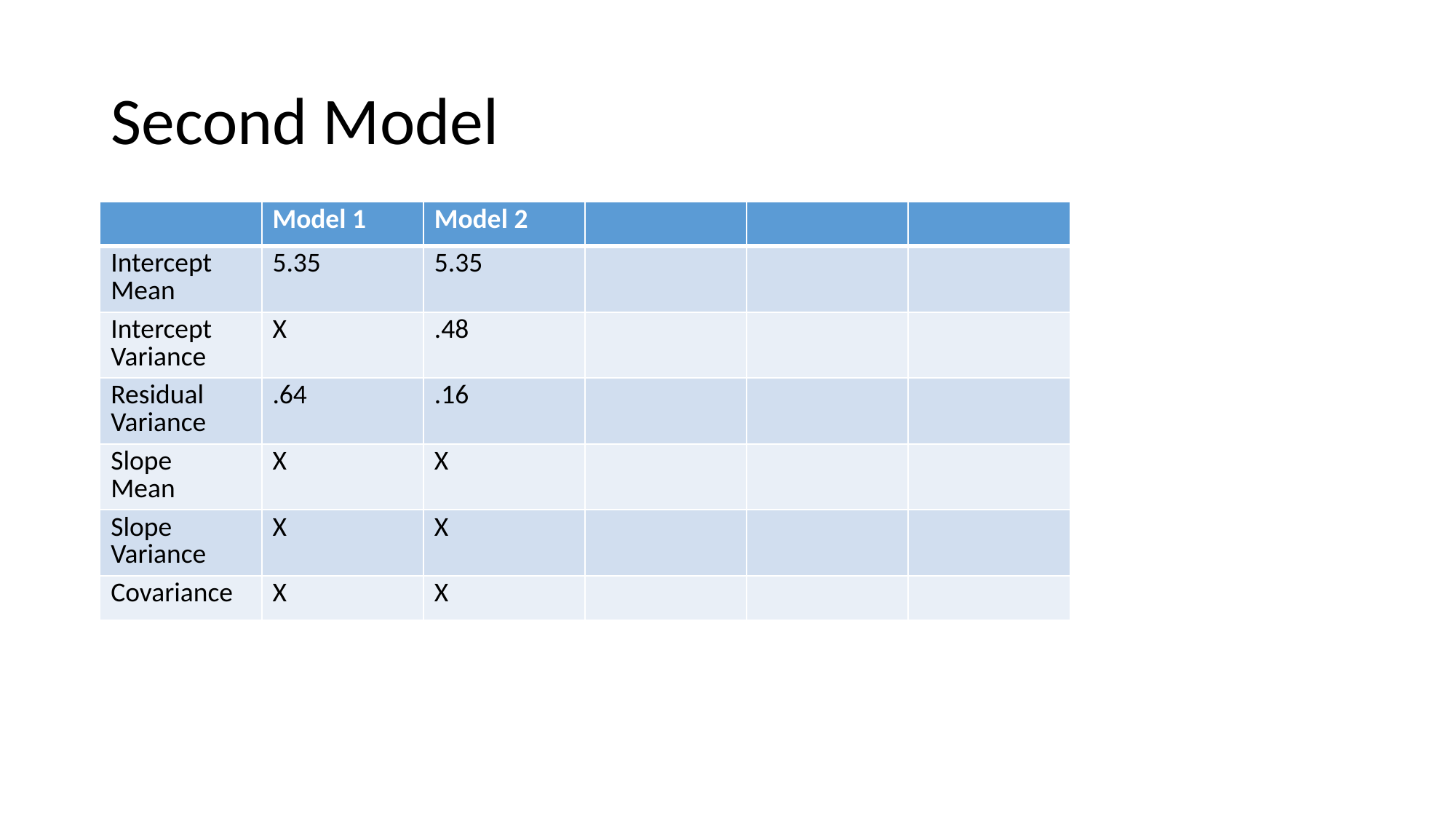

# Second Model
|  | Model 1 | Model 2 |  |  |  |
| --- | --- | --- | --- | --- | --- |
| Intercept Mean | 5.35 | 5.35 |  |  |  |
| Intercept Variance | X | .48 |  |  |  |
| Residual Variance | .64 | .16 |  |  |  |
| Slope Mean | X | X |  |  |  |
| Slope Variance | X | X |  |  |  |
| Covariance | X | X |  |  |  |